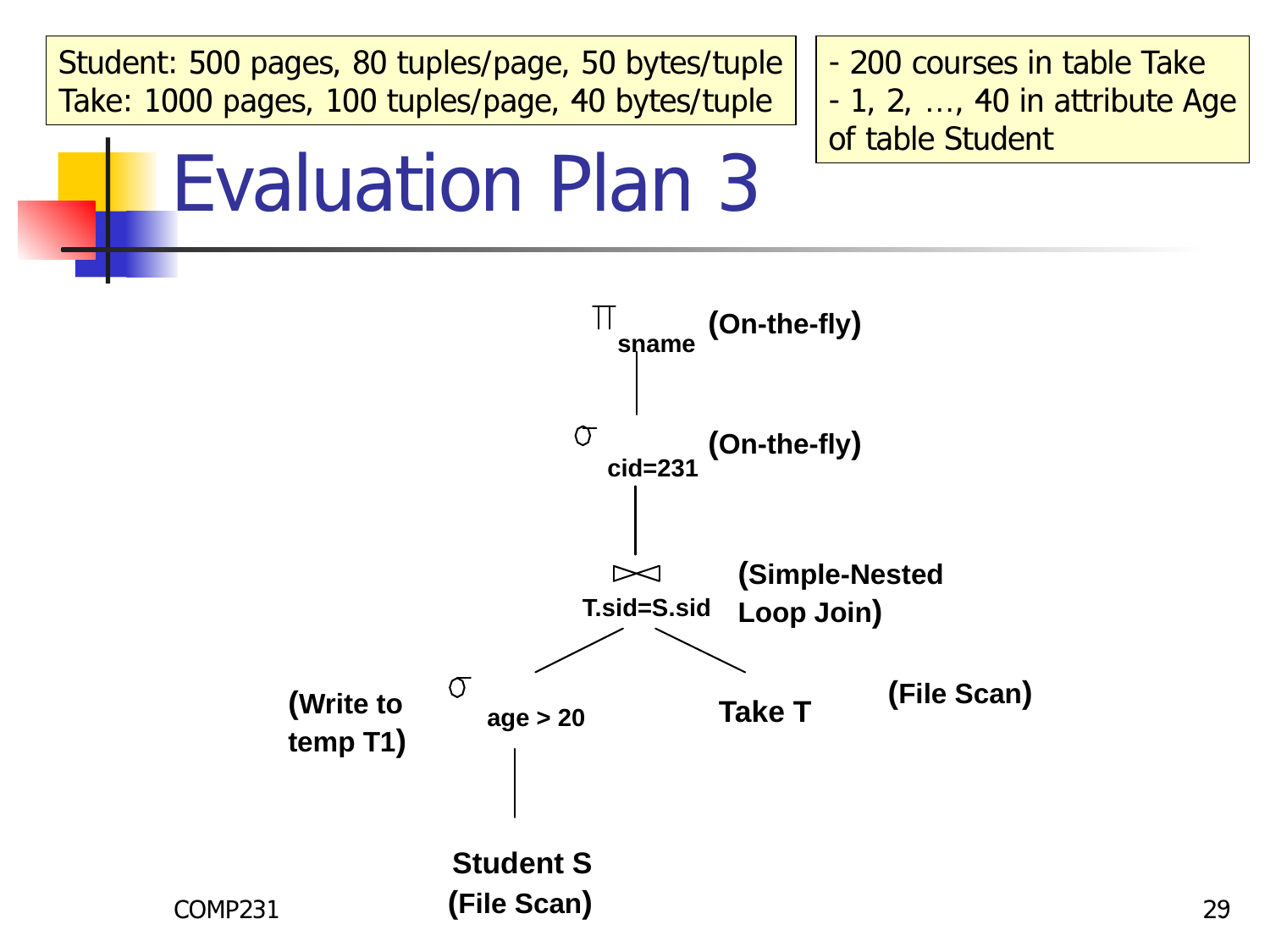

# Evaluation Plan 3
Student: 500 pages, 80 tuples/page, 50 bytes/tuple
Take: 1000 pages, 100 tuples/page, 40 bytes/tuple
- 200 courses in table Take
- 1, 2, …, 40 in attribute Age
of table Student
(On-the-fly)

sname

(On-the-fly)

cid=231

(Simple-Nested
Loop Join)

T.sid=S.sid

(File Scan)
(Write to
temp T1)

Take T
age > 20

Student S
COMP231
29
(File Scan)